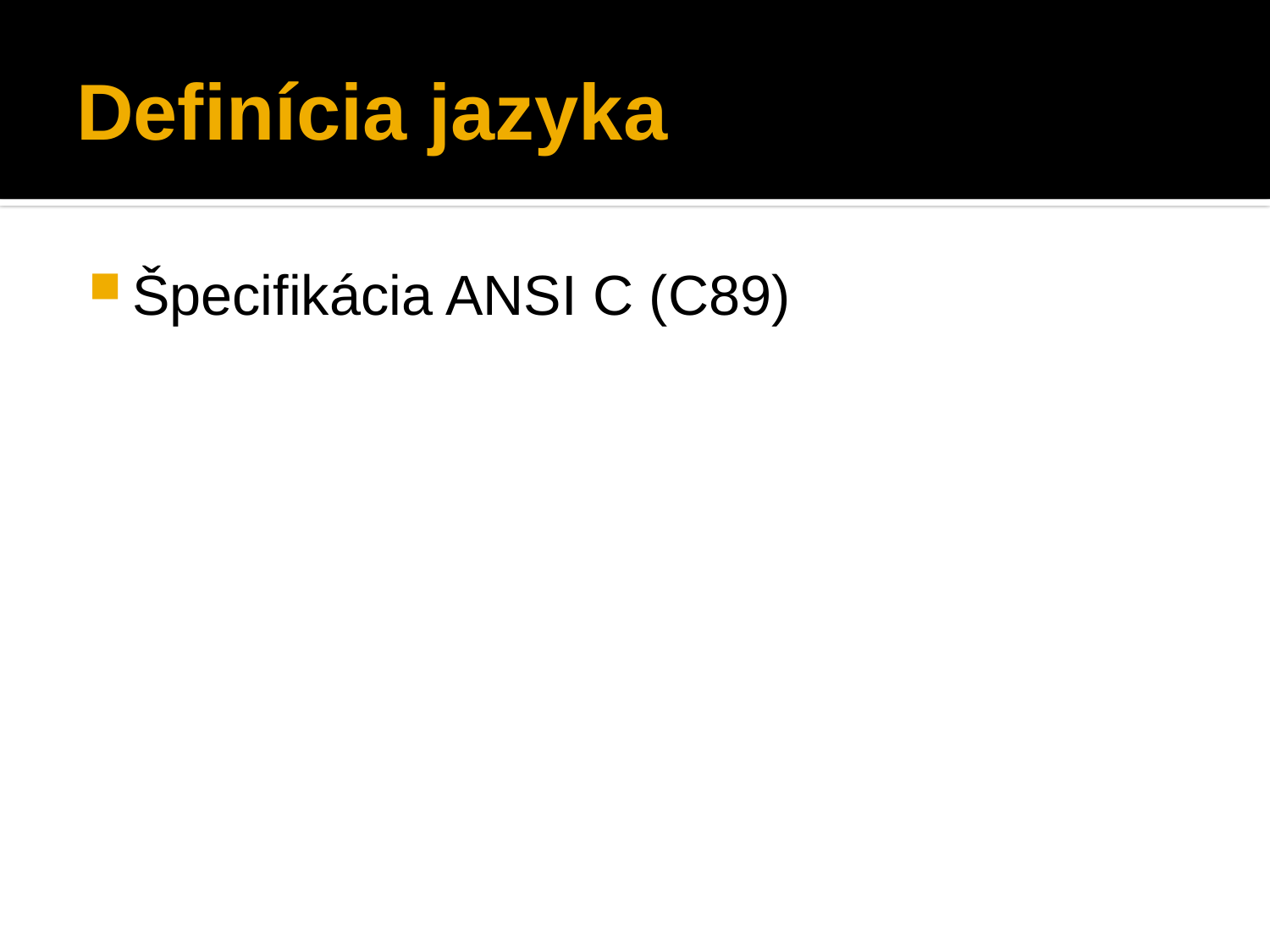

# Definícia jazyka
Špecifikácia ANSI C (C89)